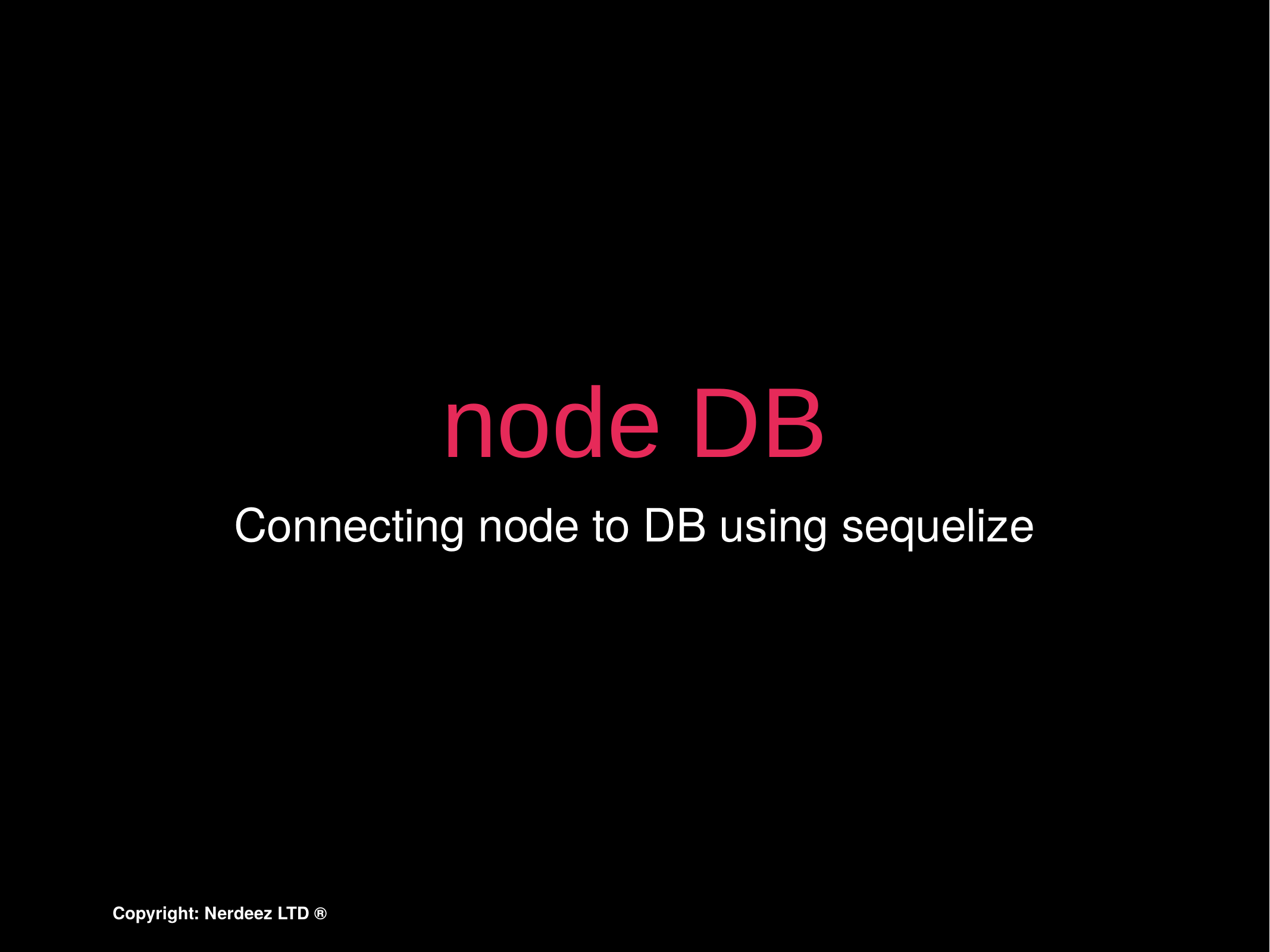

# node DB
Connecting node to DB using sequelize
Copyright: Nerdeez LTD ®